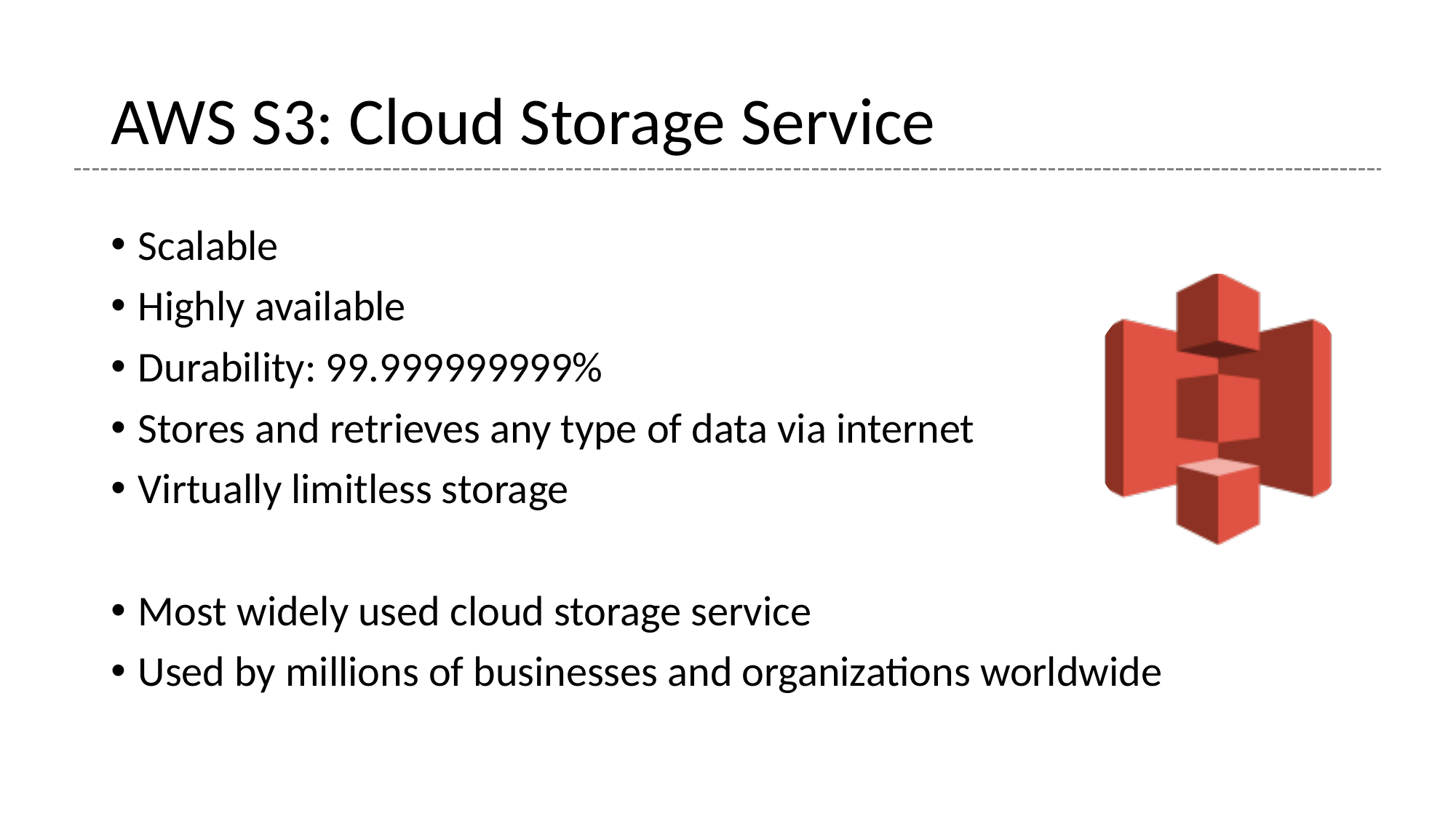

# AWS S3: Cloud Storage Service
Scalable
Highly available
Durability: 99.999999999%
Stores and retrieves any type of data via internet
Virtually limitless storage

Most widely used cloud storage service
Used by millions of businesses and organizations worldwide